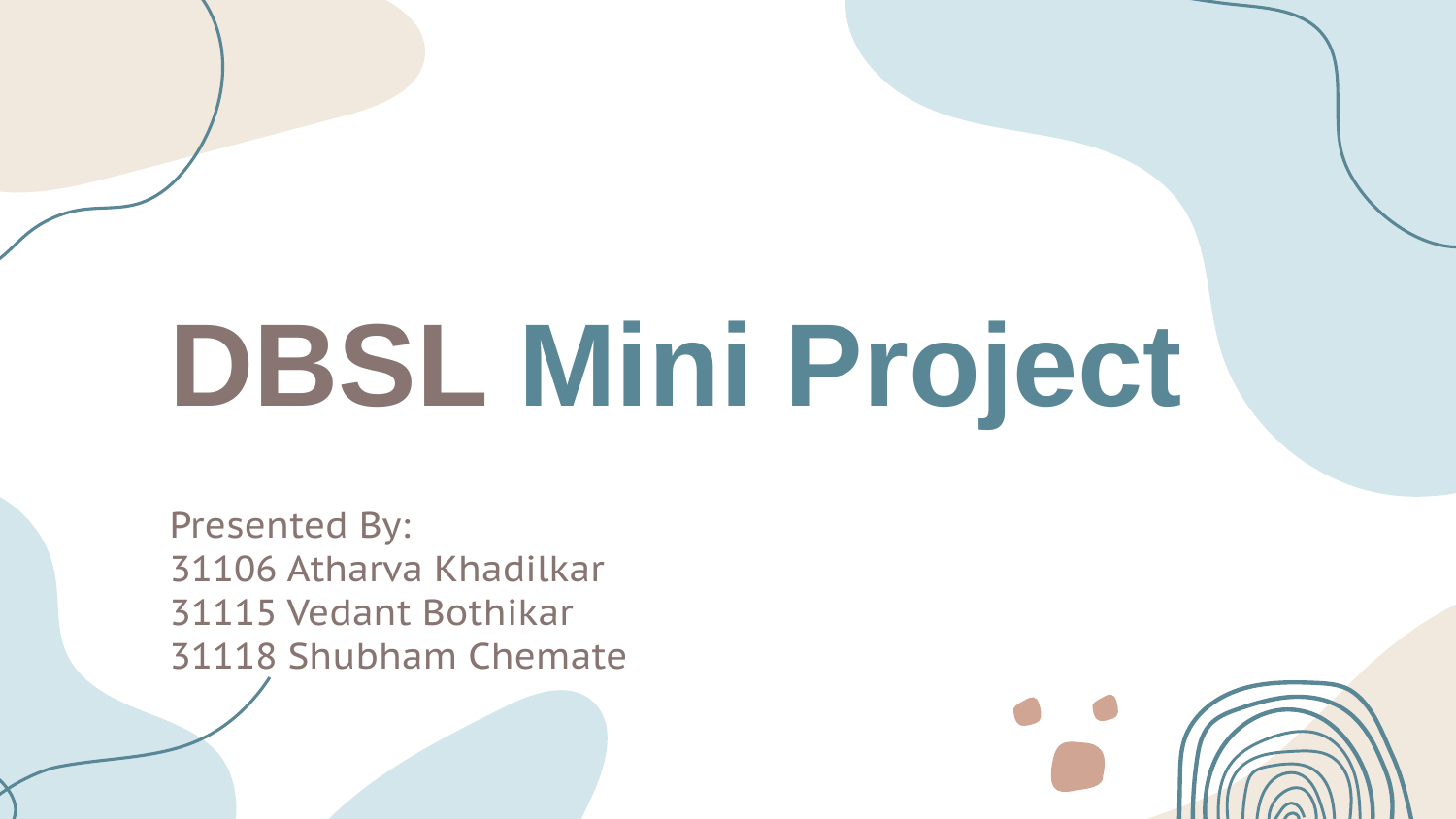

# DBSL Mini Project
Presented By:
31106 Atharva Khadilkar
31115 Vedant Bothikar
31118 Shubham Chemate